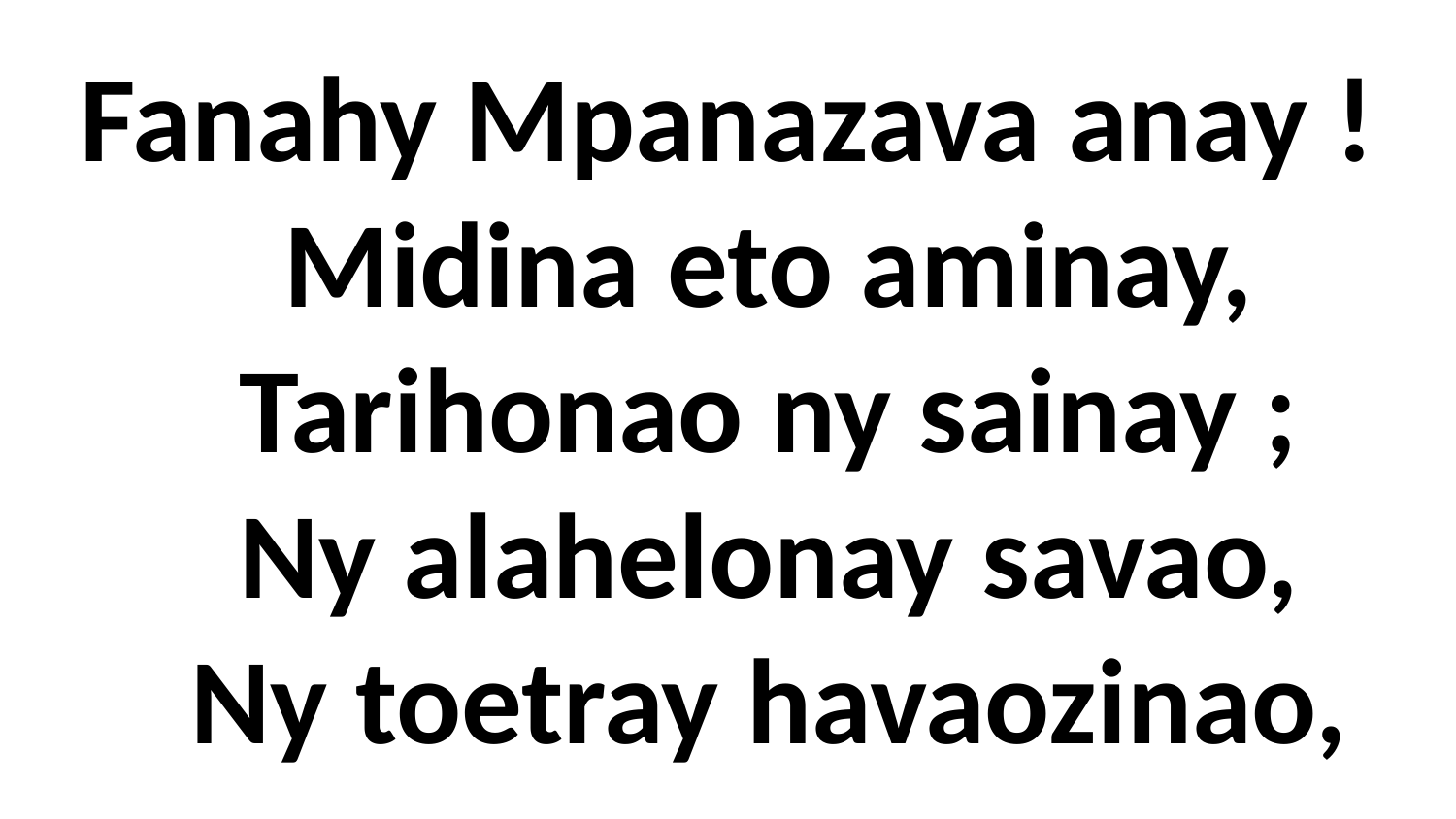

Fanahy Mpanazava anay !
   Midina eto aminay,
   Tarihonao ny sainay ;
   Ny alahelonay savao,
   Ny toetray havaozinao,